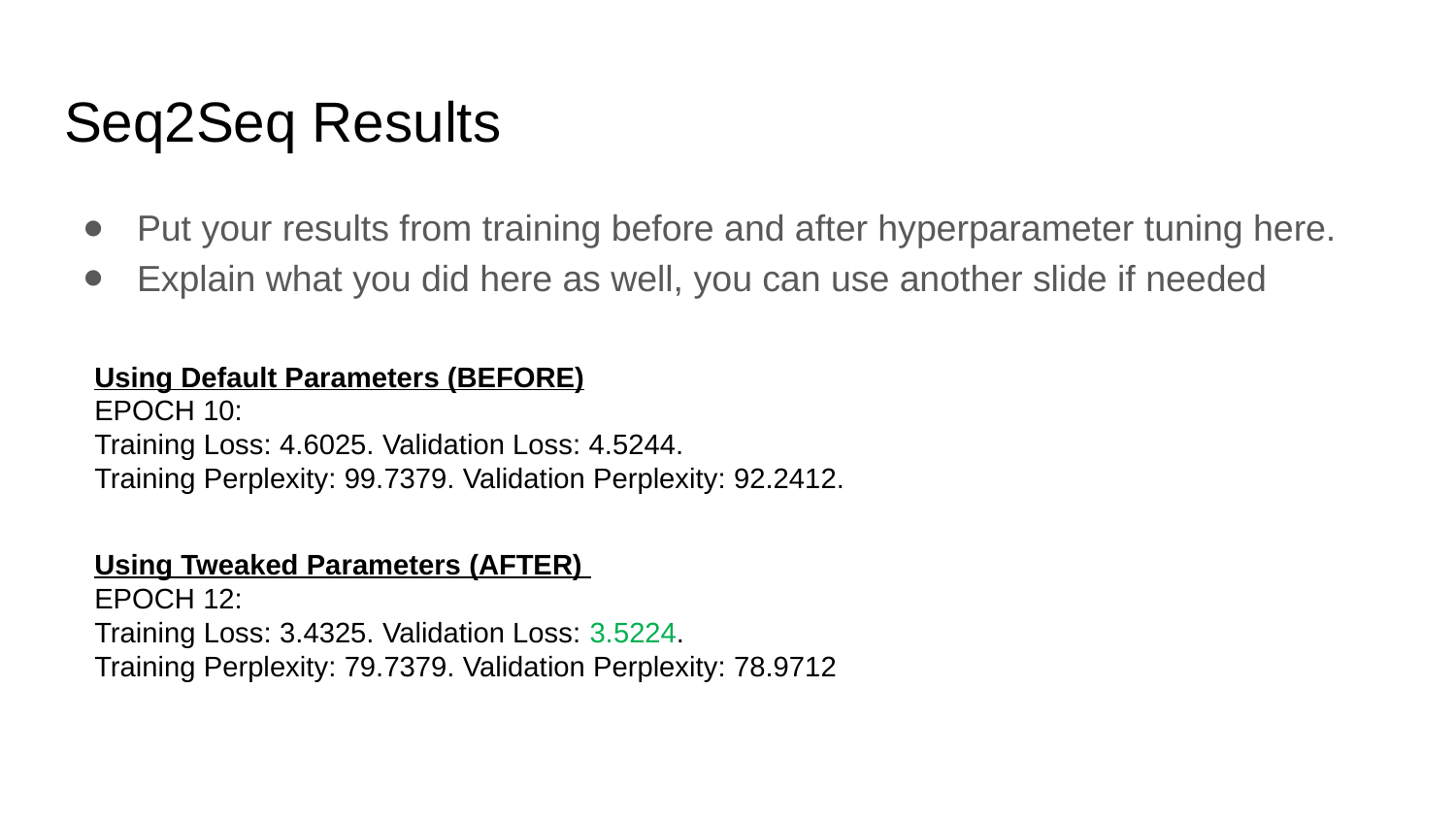

# Seq2Seq Results
Put your results from training before and after hyperparameter tuning here.
Explain what you did here as well, you can use another slide if needed
Using Default Parameters (BEFORE)
EPOCH 10:
Training Loss: 4.6025. Validation Loss: 4.5244.
Training Perplexity: 99.7379. Validation Perplexity: 92.2412.
Using Tweaked Parameters (AFTER)
EPOCH 12:
Training Loss: 3.4325. Validation Loss: 3.5224.
Training Perplexity: 79.7379. Validation Perplexity: 78.9712